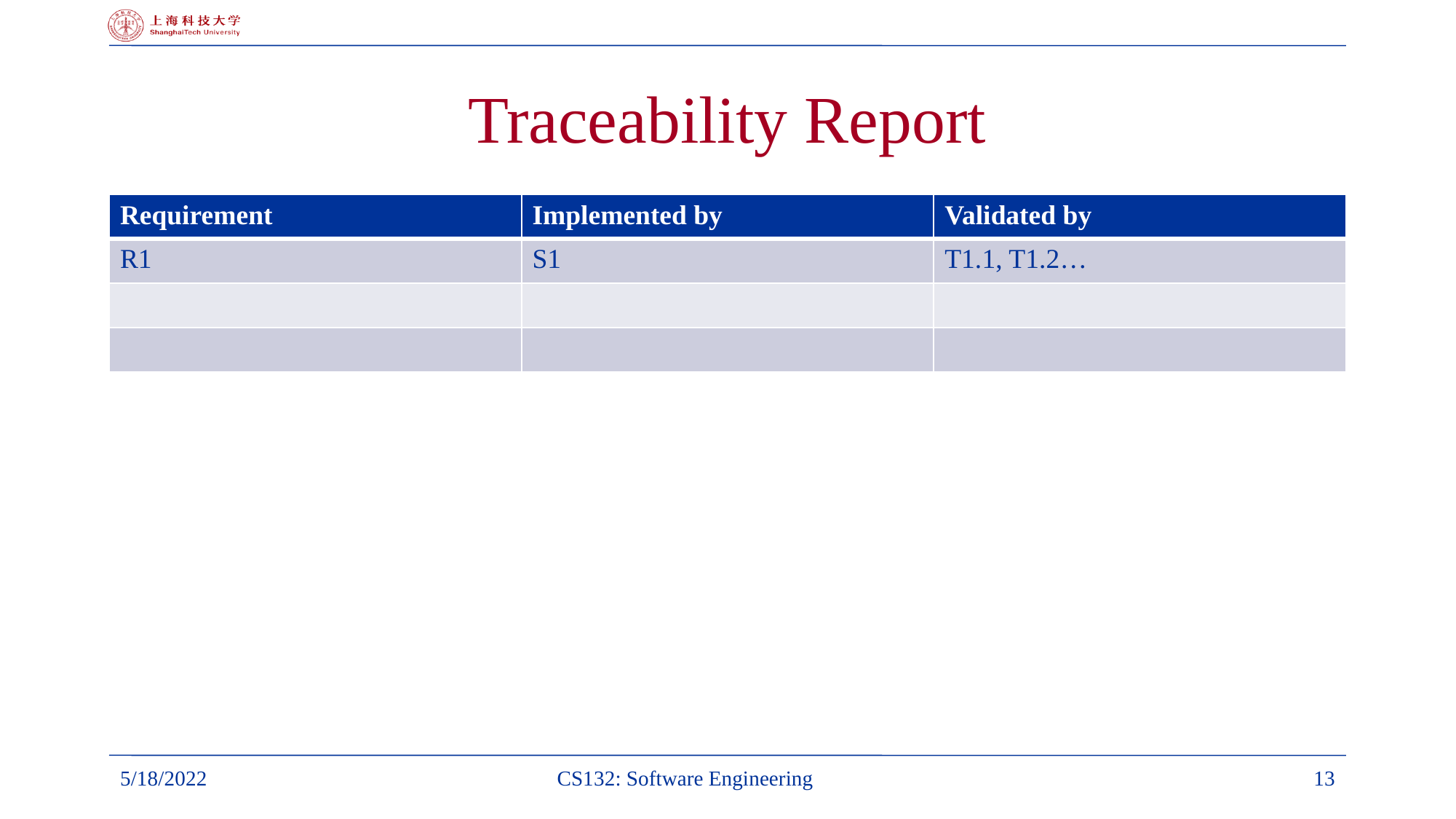

# Traceability Report
| Requirement | Implemented by | Validated by |
| --- | --- | --- |
| R1 | S1 | T1.1, T1.2… |
|  |  |  |
|  |  |  |
5/18/2022
CS132: Software Engineering
13